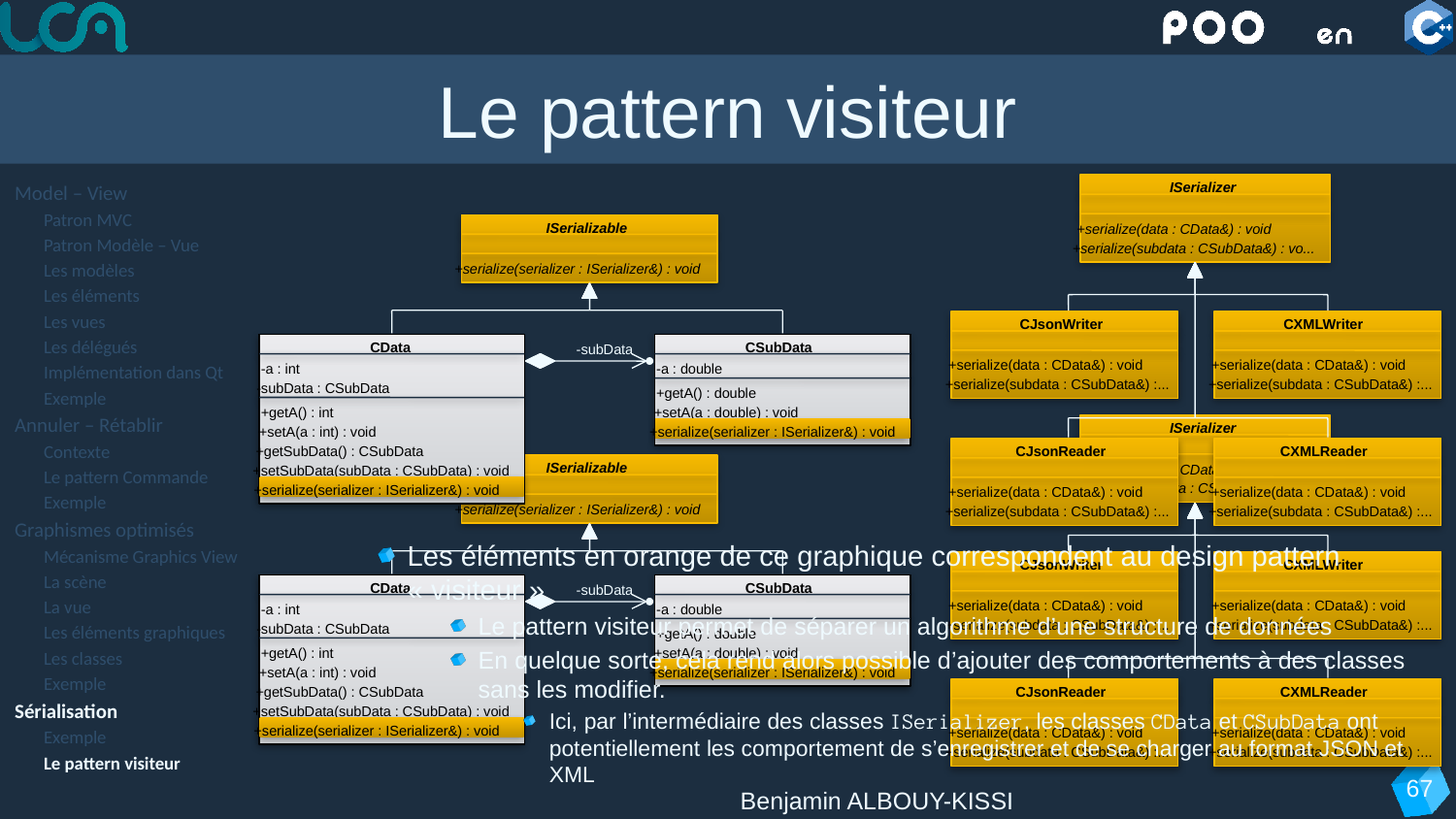

# Le pattern visiteur
Model – View
Patron MVC
Patron Modèle – Vue
Les modèles
Les éléments
Les vues
Les délégués
Implémentation dans Qt
Exemple
Annuler – Rétablir
Contexte
Le pattern Commande
Exemple
Graphismes optimisés
Mécanisme Graphics View
La scène
La vue
Les éléments graphiques
Les classes
Exemple
Sérialisation
Exemple
Le pattern visiteur

ISerializer

ISerializable
+serialize(data : CData&) : void

+serialize(subdata : CSubData&) : vo...

+serialize(serializer : ISerializer&) : void

CJsonWriter
CXMLWriter

CData
CSubData
-subData

+serialize(data : CData&) : void
+serialize(data : CData&) : void

-a : int
-a : double

+serialize(subdata : CSubData&) :...
+serialize(subdata : CSubData&) :...

-subData : CSubData
+getA() : double

+getA() : int
+setA(a : double) : void

+setA(a : int) : void
+serialize(serializer : ISerializer&) : void

+getSubData() : CSubData
CJsonReader
CXMLReader

+setSubData(subData : CSubData) : void

+serialize(serializer : ISerializer&) : void
+serialize(data : CData&) : void
+serialize(data : CData&) : void
+serialize(subdata : CSubData&) :...
+serialize(subdata : CSubData&) :...

ISerializer

ISerializable
+serialize(data : CData&) : void

+serialize(subdata : CSubData&) : vo...

+serialize(serializer : ISerializer&) : void

CJsonWriter
CXMLWriter

CData
CSubData
-subData

+serialize(data : CData&) : void
+serialize(data : CData&) : void

-a : int
-a : double

+serialize(subdata : CSubData&) :...
+serialize(subdata : CSubData&) :...

-subData : CSubData
+getA() : double

+getA() : int
+setA(a : double) : void

+setA(a : int) : void
+serialize(serializer : ISerializer&) : void

+getSubData() : CSubData
CJsonReader
CXMLReader

+setSubData(subData : CSubData) : void

+serialize(serializer : ISerializer&) : void
+serialize(data : CData&) : void
+serialize(data : CData&) : void
+serialize(subdata : CSubData&) :...
+serialize(subdata : CSubData&) :...
Les éléments en orange de ce graphique correspondent au design pattern « visiteur »
Le pattern visiteur permet de séparer un algorithme d’une structure de données
En quelque sorte, cela rend alors possible d’ajouter des comportements à des classes sans les modifier.
Ici, par l’intermédiaire des classes ISerializer, les classes CData et CSubData ont potentiellement les comportement de s’enregistrer et de se charger au format JSON et XML
67
Benjamin ALBOUY-KISSI